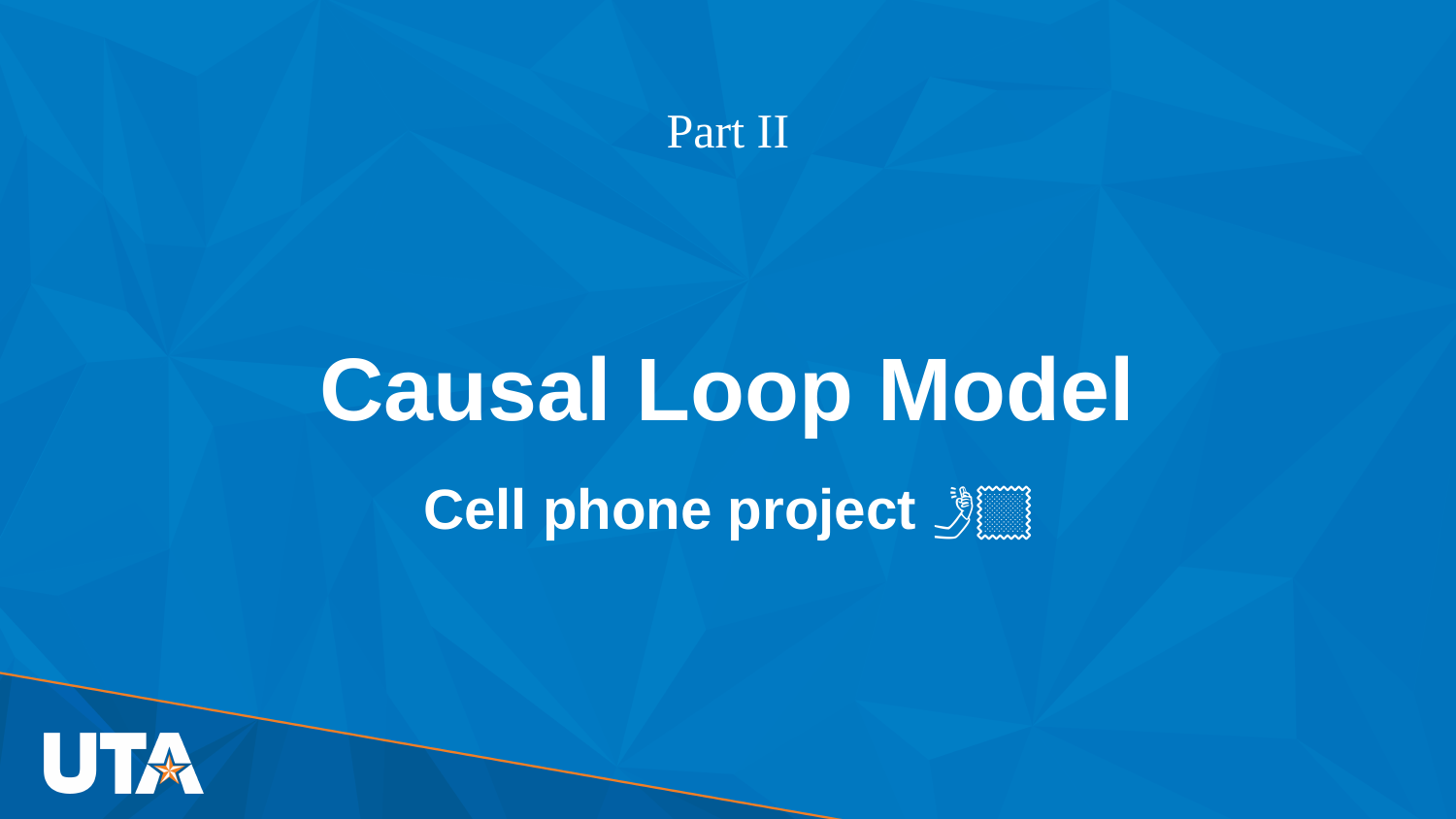

Part II
# Causal Loop Model Cell phone project 🤳🏻